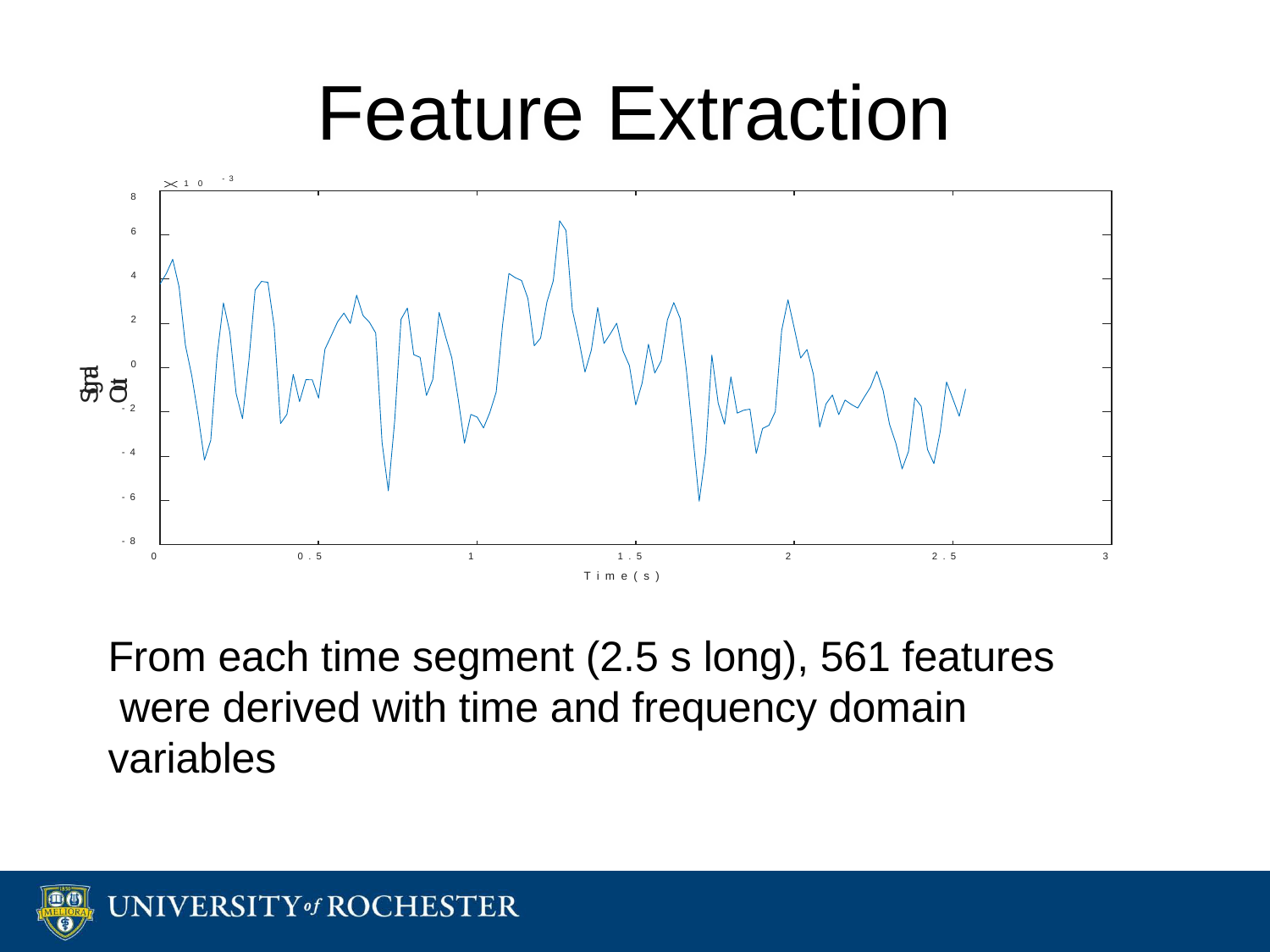

# Feature Extraction
10 -3
8

6

4

2

Signal Out
0

-2

-4

-6

-8

1.5
Time(s)

0
0.5
1
2
2.5
3
From each time segment (2.5 s long), 561 features  were derived with time and frequency domain  variables